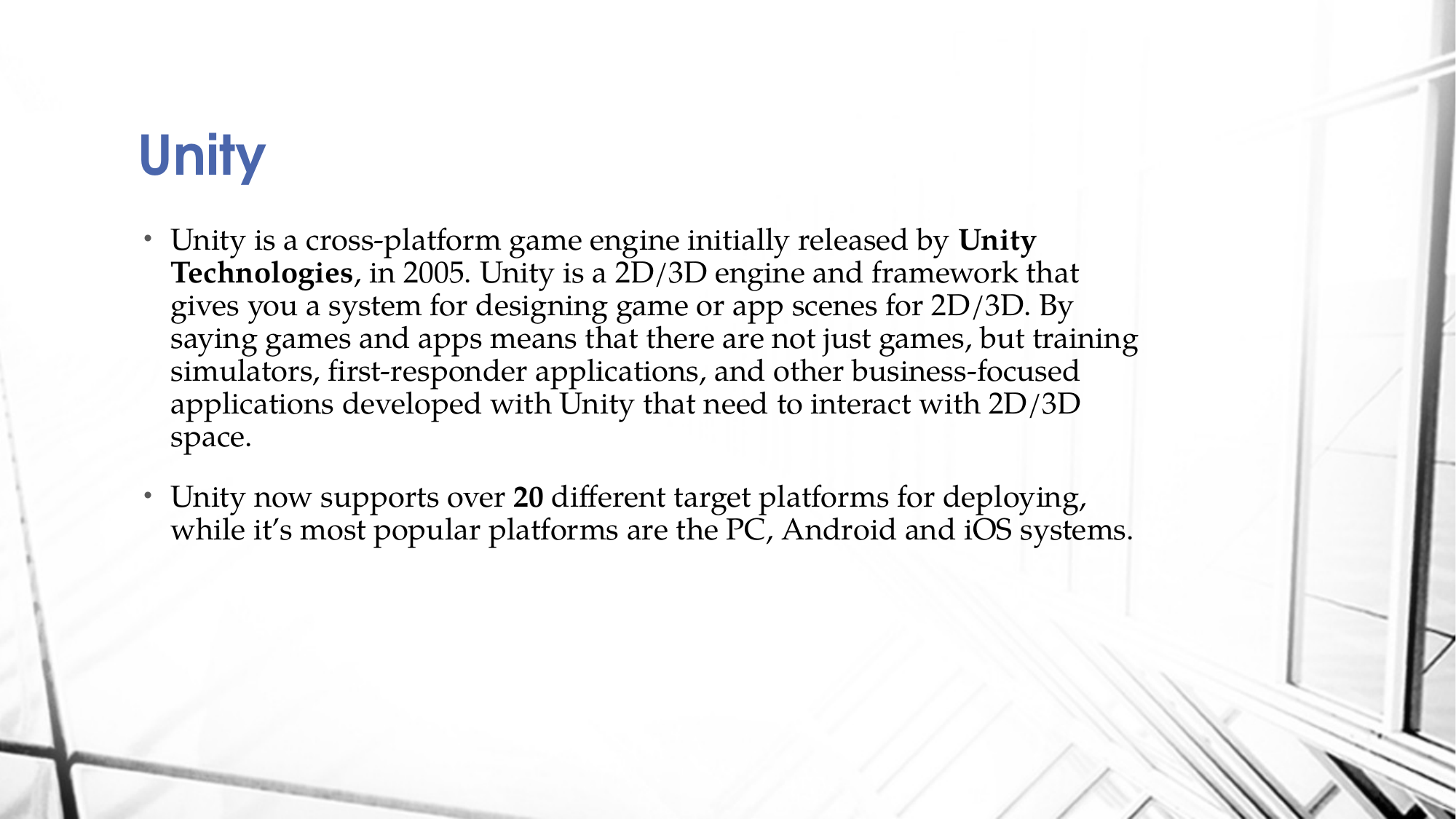

# Unity
Unity is a cross-platform game engine initially released by Unity Technologies, in 2005. Unity is a 2D/3D engine and framework that gives you a system for designing game or app scenes for 2D/3D. By saying games and apps means that there are not just games, but training simulators, first-responder applications, and other business-focused applications developed with Unity that need to interact with 2D/3D space.
Unity now supports over 20 different target platforms for deploying, while it’s most popular platforms are the PC, Android and iOS systems.